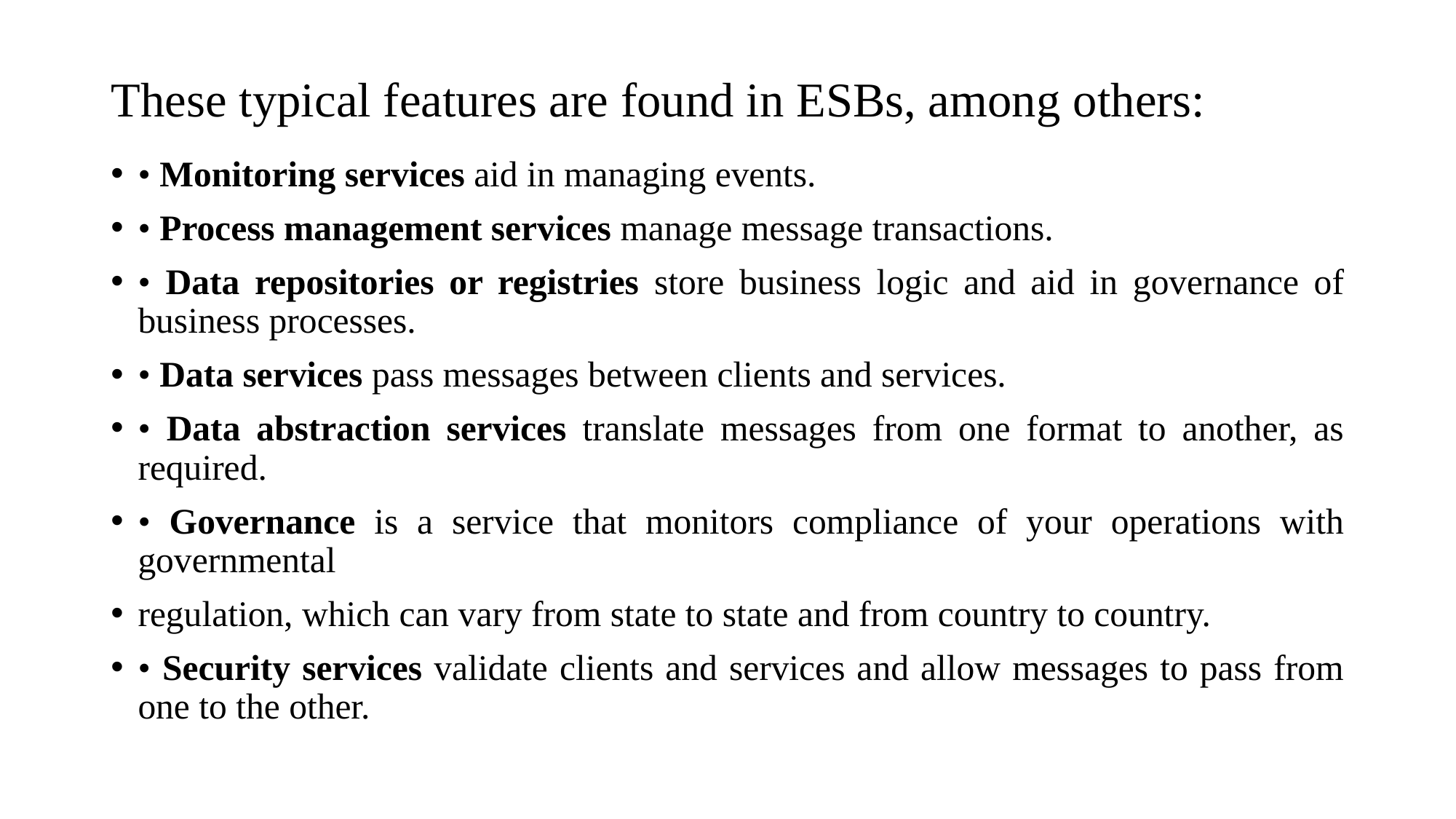

# These typical features are found in ESBs, among others:
• Monitoring services aid in managing events.
• Process management services manage message transactions.
• Data repositories or registries store business logic and aid in governance of business processes.
• Data services pass messages between clients and services.
• Data abstraction services translate messages from one format to another, as required.
• Governance is a service that monitors compliance of your operations with governmental
regulation, which can vary from state to state and from country to country.
• Security services validate clients and services and allow messages to pass from one to the other.